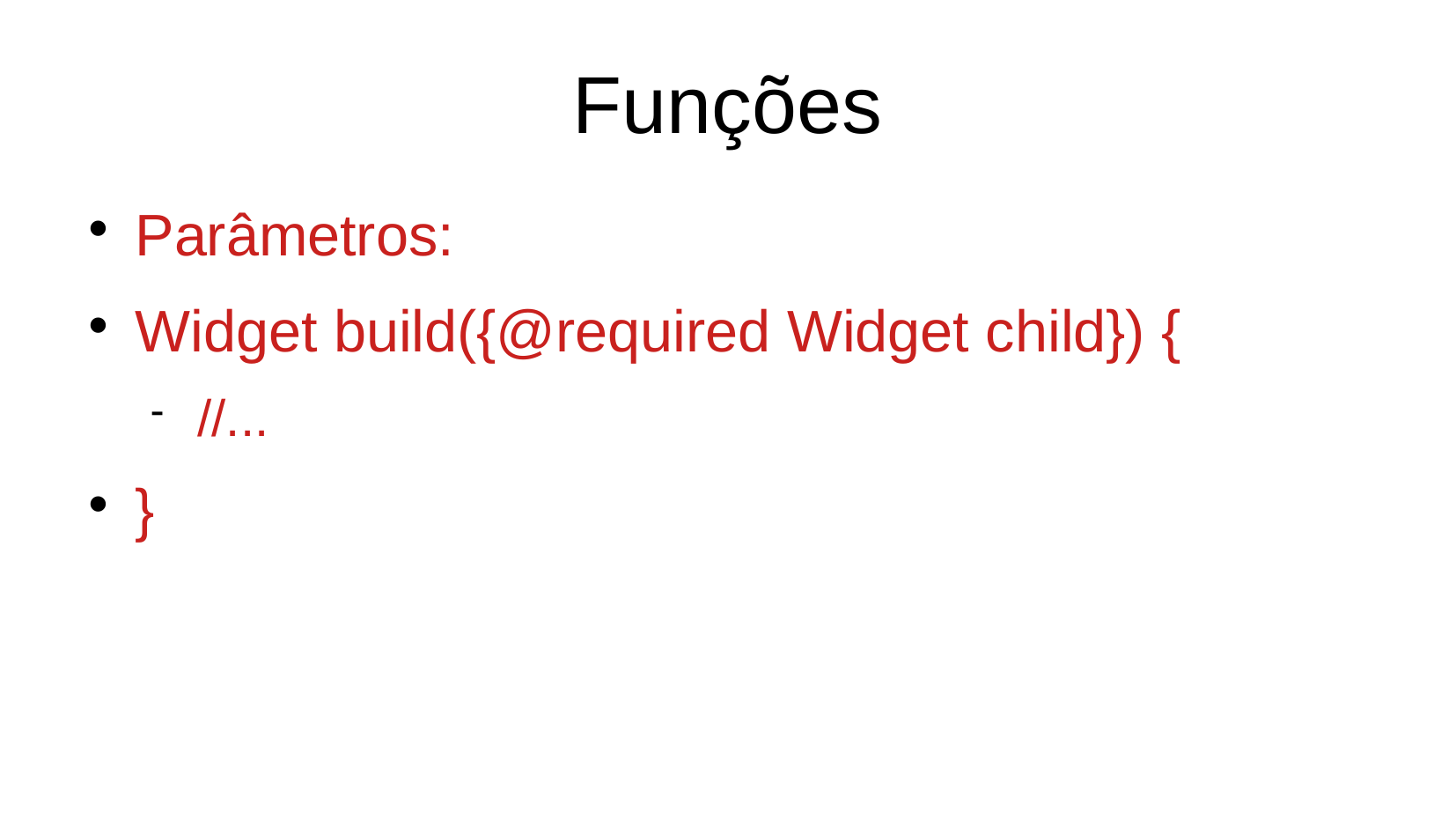

Funções
Parâmetros:
Widget build({@required Widget child}) {
//...
}